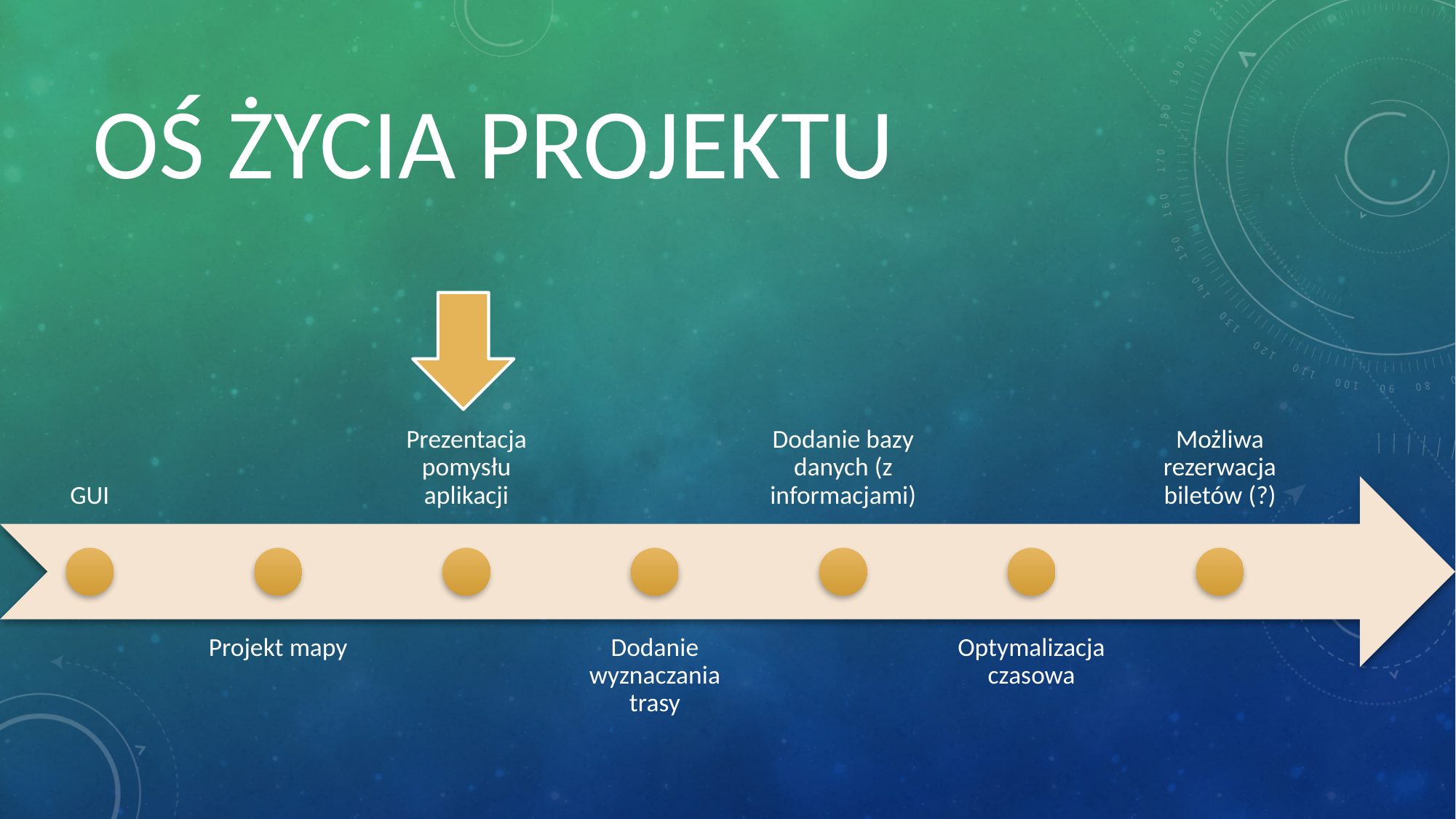

# Oś życia projektu

GUI
Projekt mapy
Prezentacja pomysłu aplikacji
Dodanie wyznaczania trasy
Dodanie bazy danych (z informacjami)
Optymalizacja czasowa
Możliwa rezerwacja biletów (?)